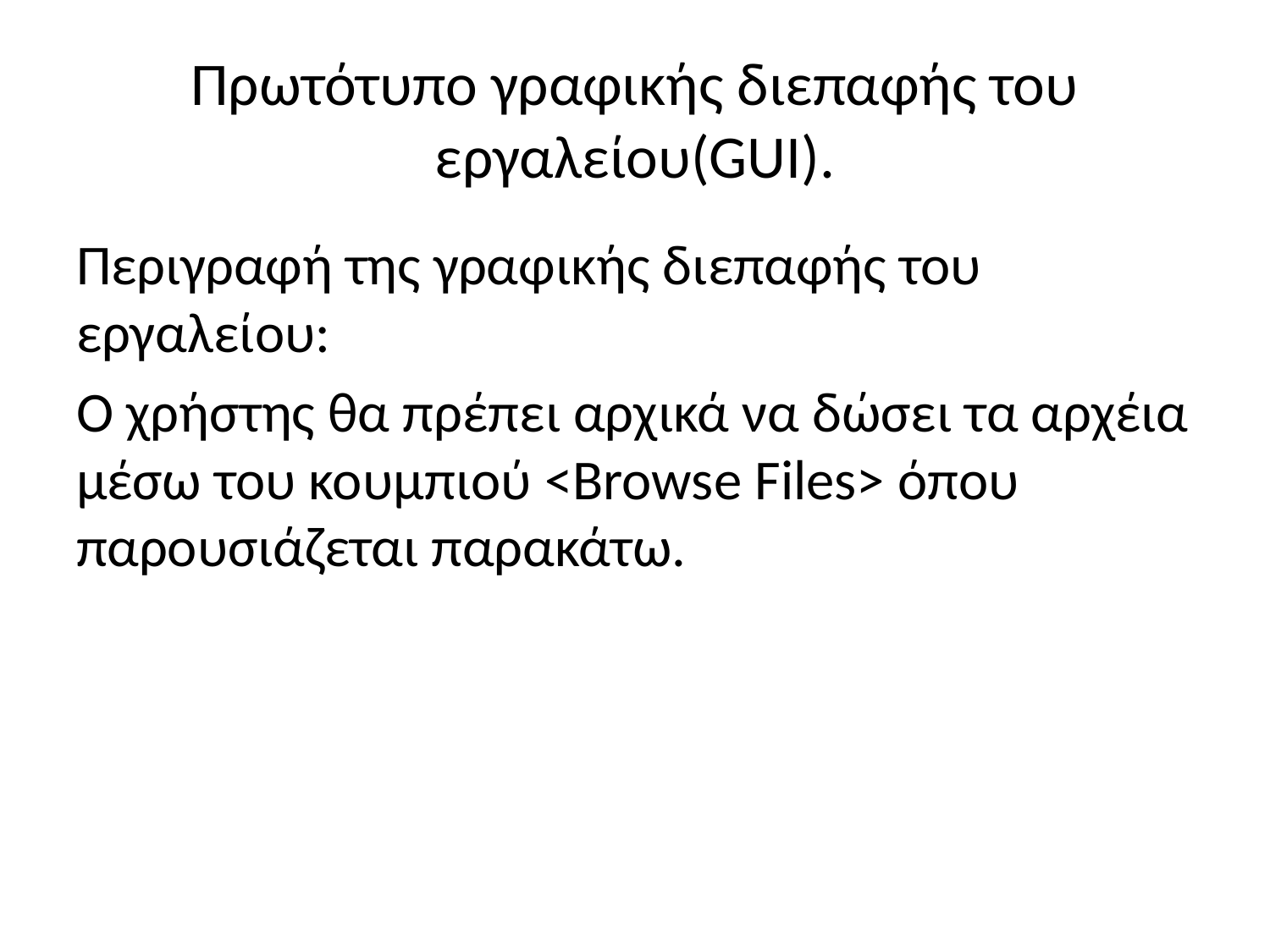

# Πρωτότυπο γραφικής διεπαφής του εργαλείου(GUI).
Περιγραφή της γραφικής διεπαφής του εργαλείου:
Ο χρήστης θα πρέπει αρχικά να δώσει τα αρχέια μέσω του κουμπιού <Browse Files> όπου παρουσιάζεται παρακάτω.